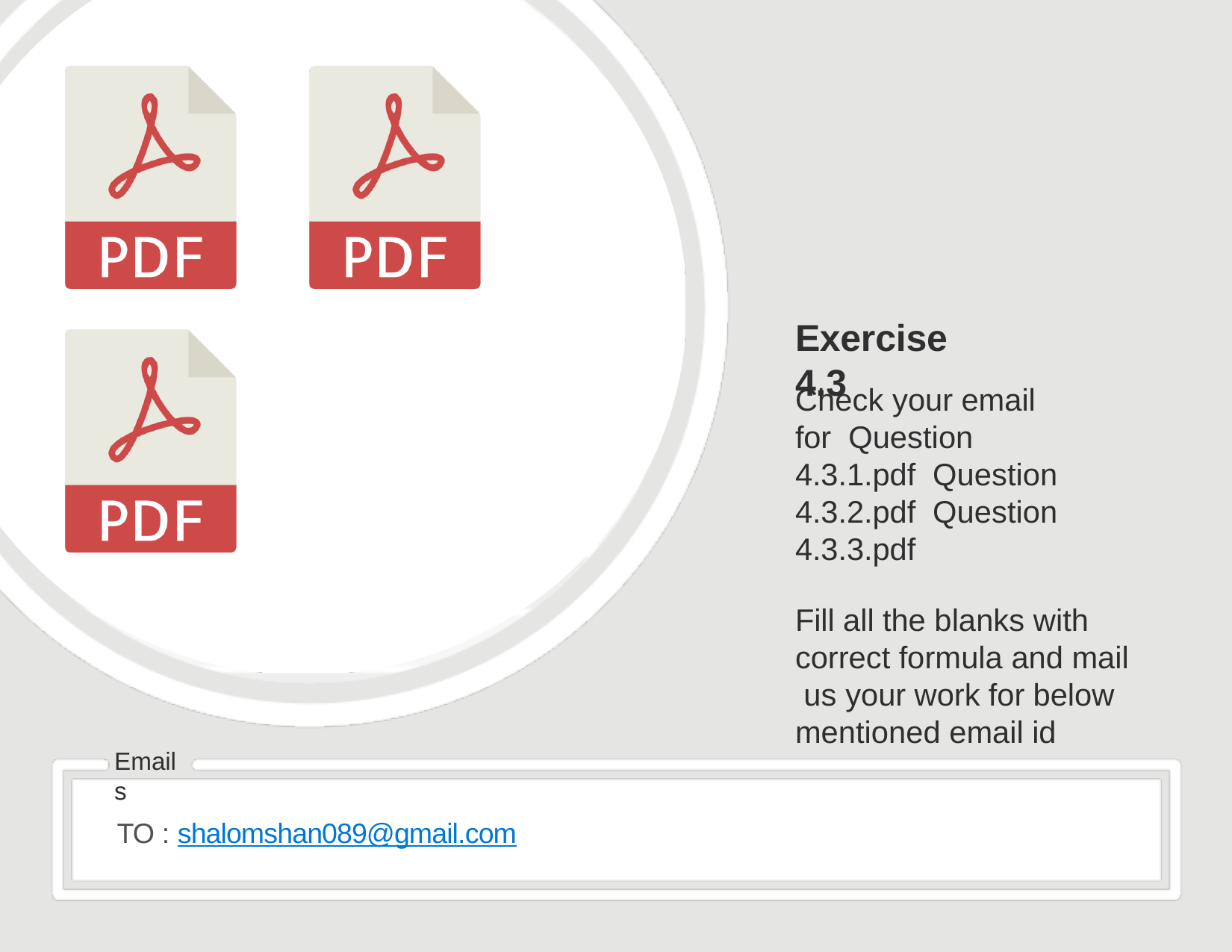

# Exercise 4.3

Check your email for  Question 4.3.1.pdf  Question 4.3.2.pdf  Question 4.3.3.pdf

Fill all the blanks with  correct formula and mail  us your work for below  mentioned email id

Emails
TO : shalomshan089@gmail.com